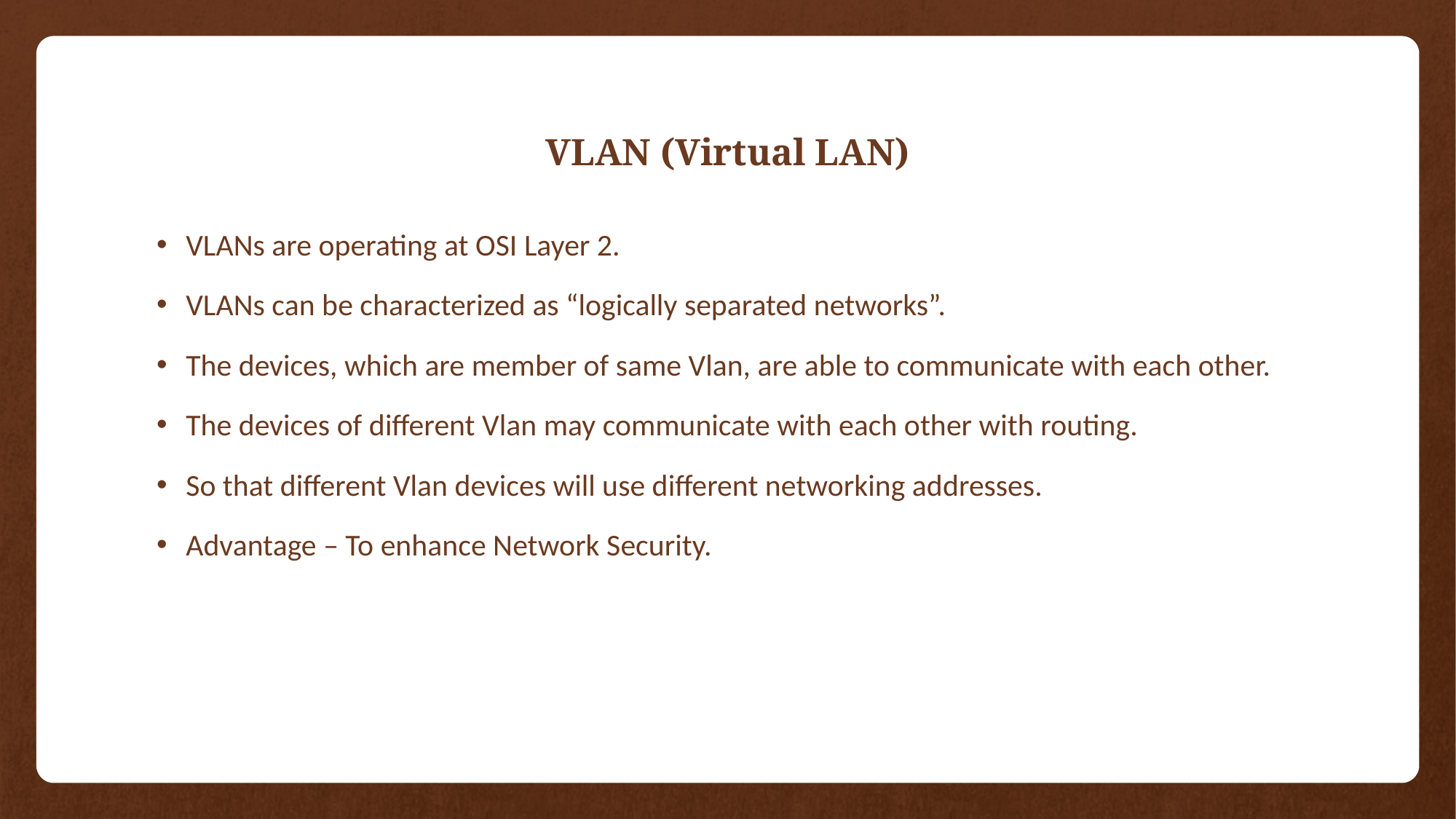

VLAN (Virtual LAN)

VLANs are operating at OSI Layer 2.
VLANs can be characterized as “logically separated networks”.
The devices, which are member of same Vlan, are able to communicate with each other.
The devices of different Vlan may communicate with each other with routing.
So that different Vlan devices will use different networking addresses.
Advantage – To enhance Network Security.